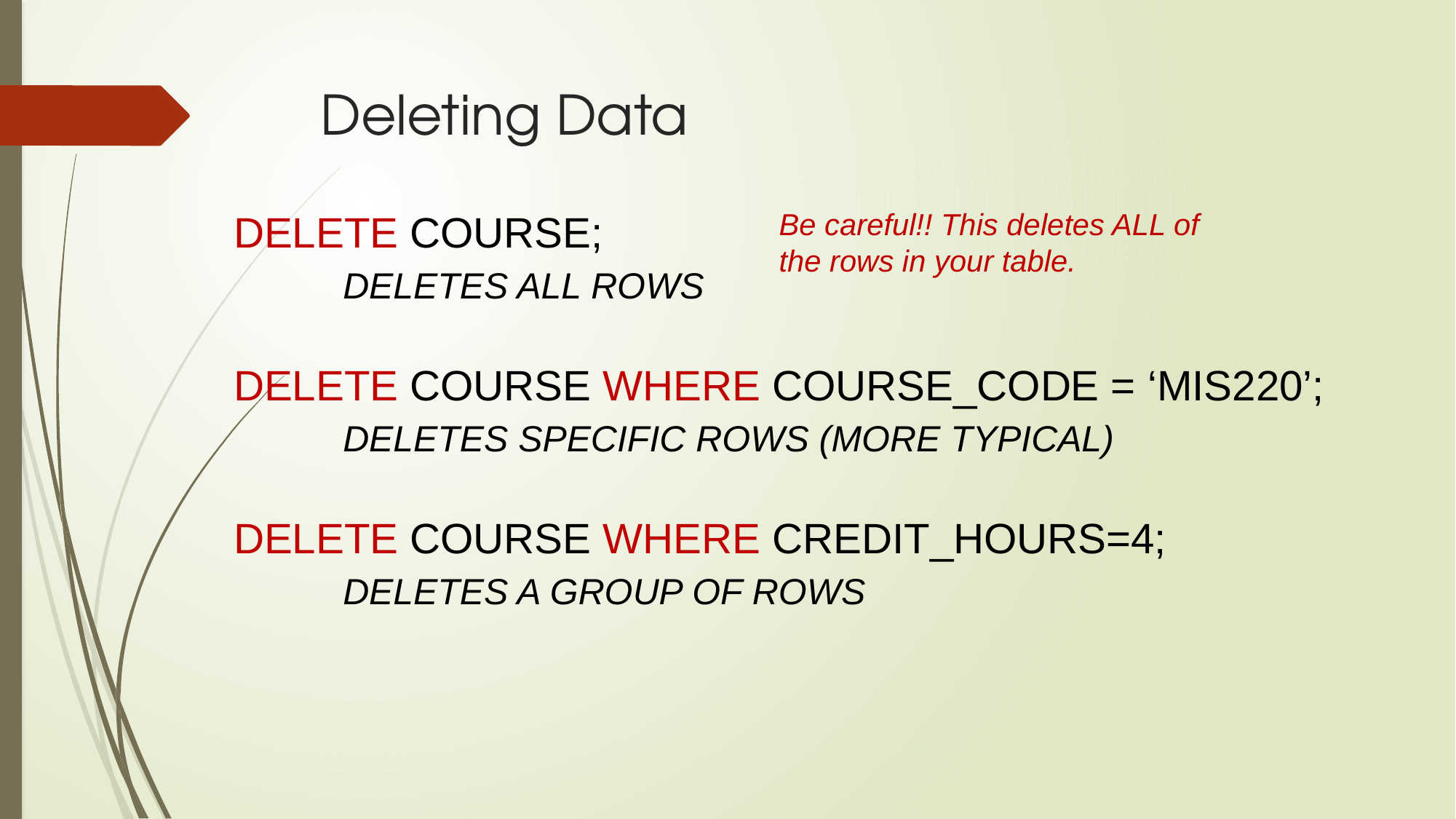

# Deleting Data
DELETE COURSE;
	DELETES ALL ROWS

DELETE COURSE WHERE COURSE_CODE = ‘MIS220’;
	DELETES SPECIFIC ROWS (MORE TYPICAL)

DELETE COURSE WHERE CREDIT_HOURS=4;
	DELETES A GROUP OF ROWS

Be careful!! This deletes ALL of the rows in your table.